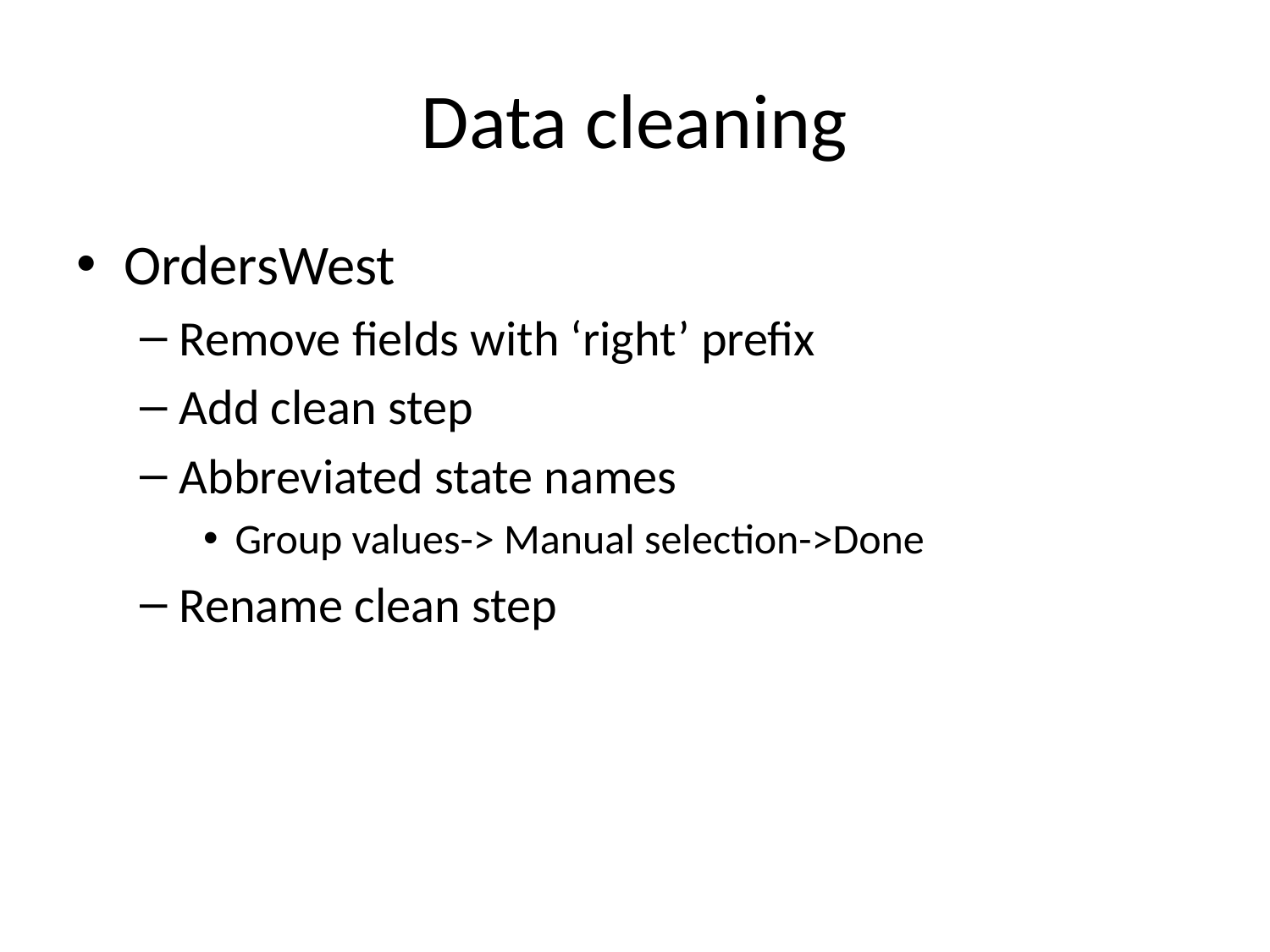

# Data cleaning
OrdersWest
Remove fields with ‘right’ prefix
Add clean step
Abbreviated state names
Group values-> Manual selection->Done
Rename clean step